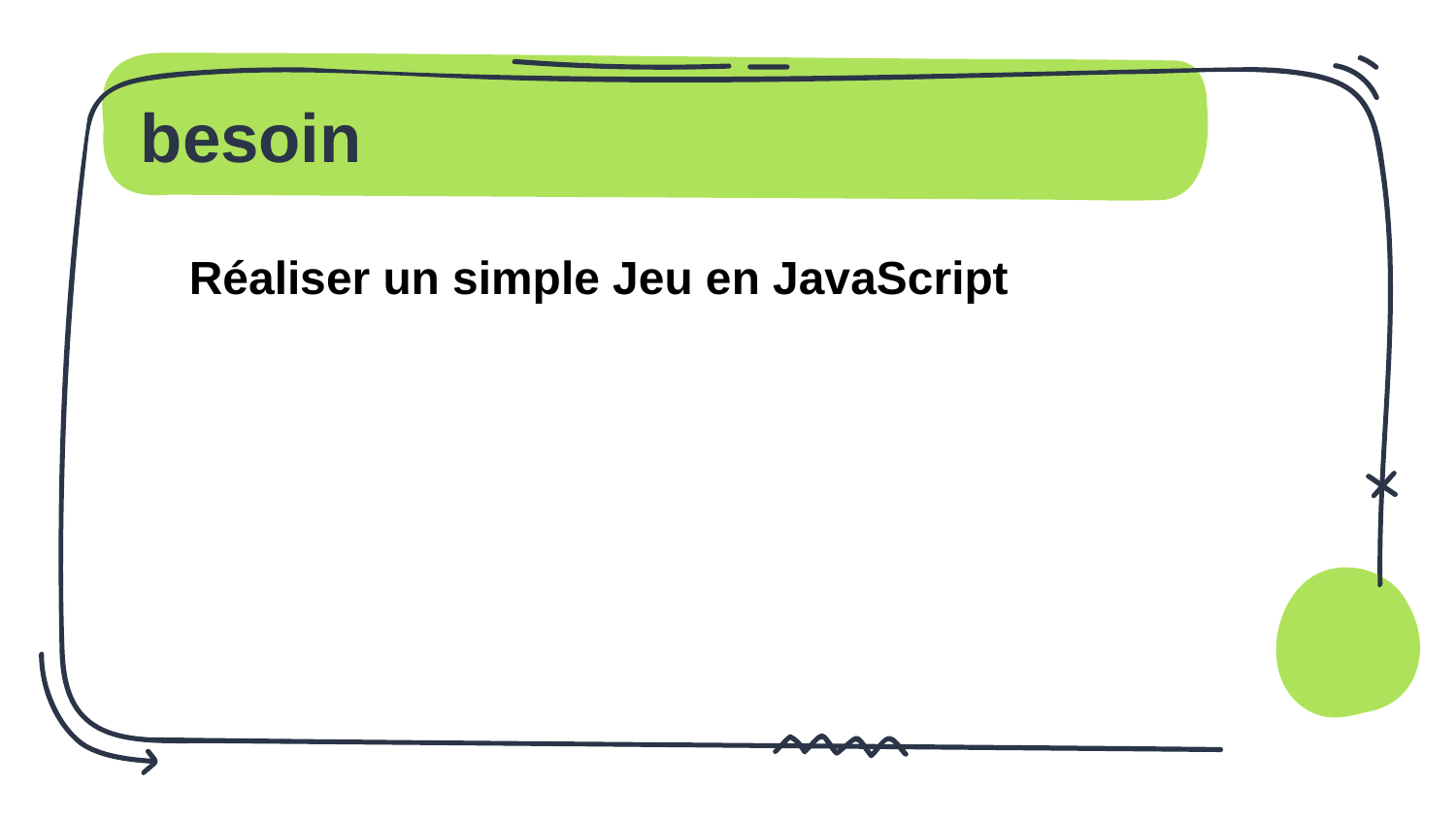

# besoin
Réaliser un simple Jeu en JavaScript